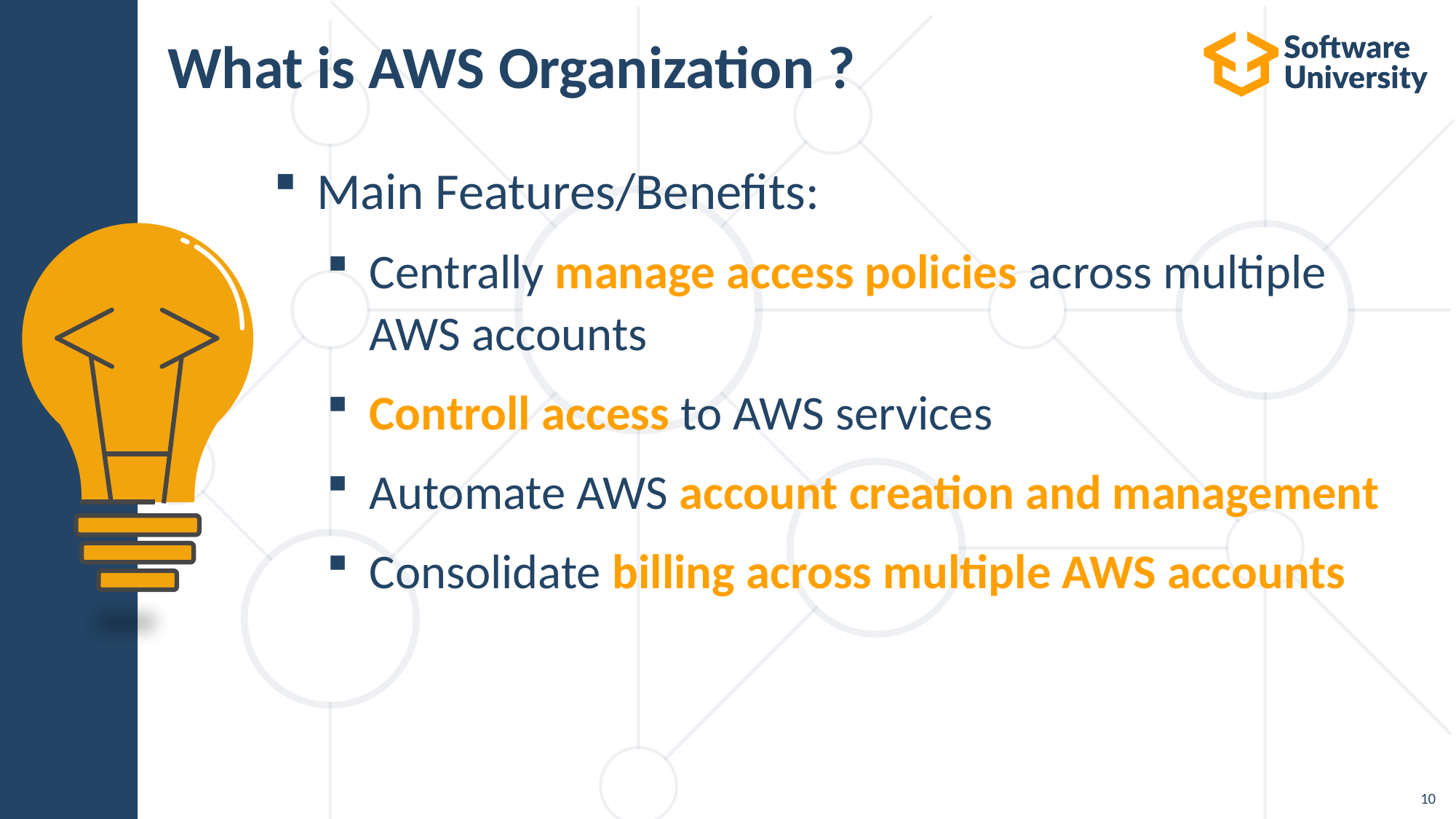

# What is AWS Organization ?
Main Features/Benefits:
Centrally manage access policies across multiple AWS accounts
Controll access to AWS services
Automate AWS account creation and management
Consolidate billing across multiple AWS accounts
10